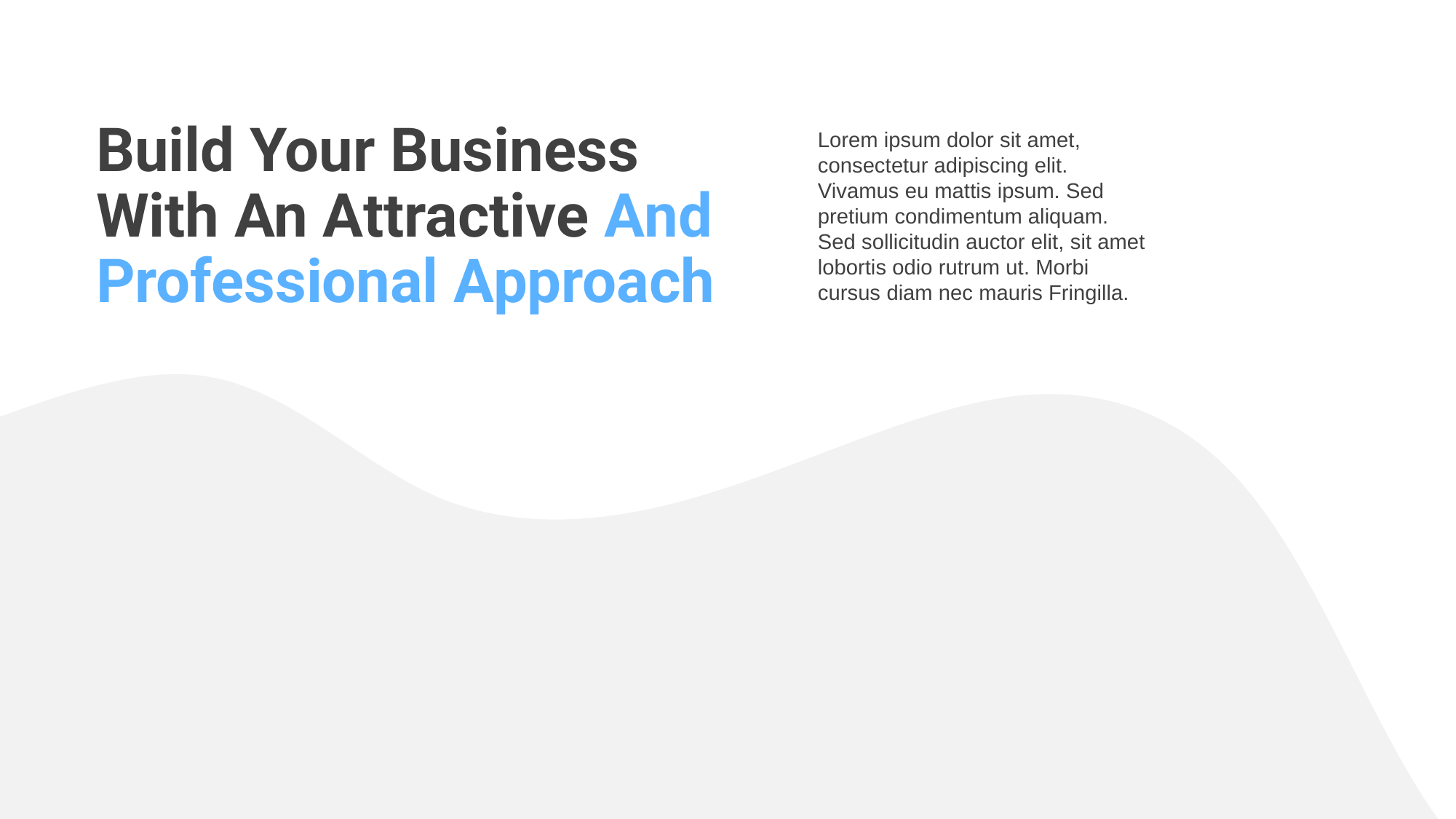

Build Your Business
With An Attractive And
Professional Approach
Lorem ipsum dolor sit amet, consectetur adipiscing elit. Vivamus eu mattis ipsum. Sed pretium condimentum aliquam. Sed sollicitudin auctor elit, sit amet lobortis odio rutrum ut. Morbi cursus diam nec mauris Fringilla.